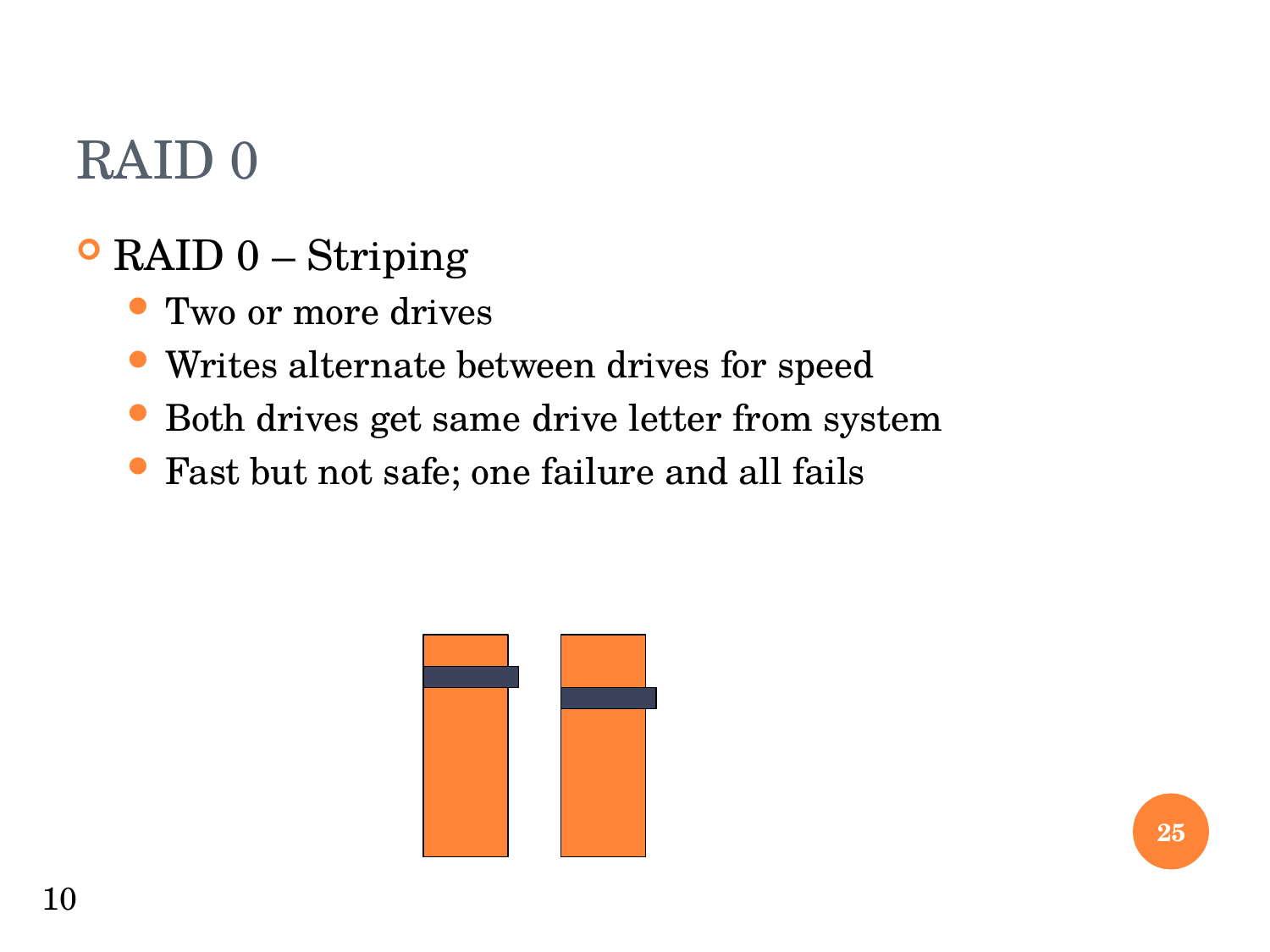

# RAID 0
RAID 0 – Striping
Two or more drives
Writes alternate between drives for speed
Both drives get same drive letter from system
Fast but not safe; one failure and all fails

25
10